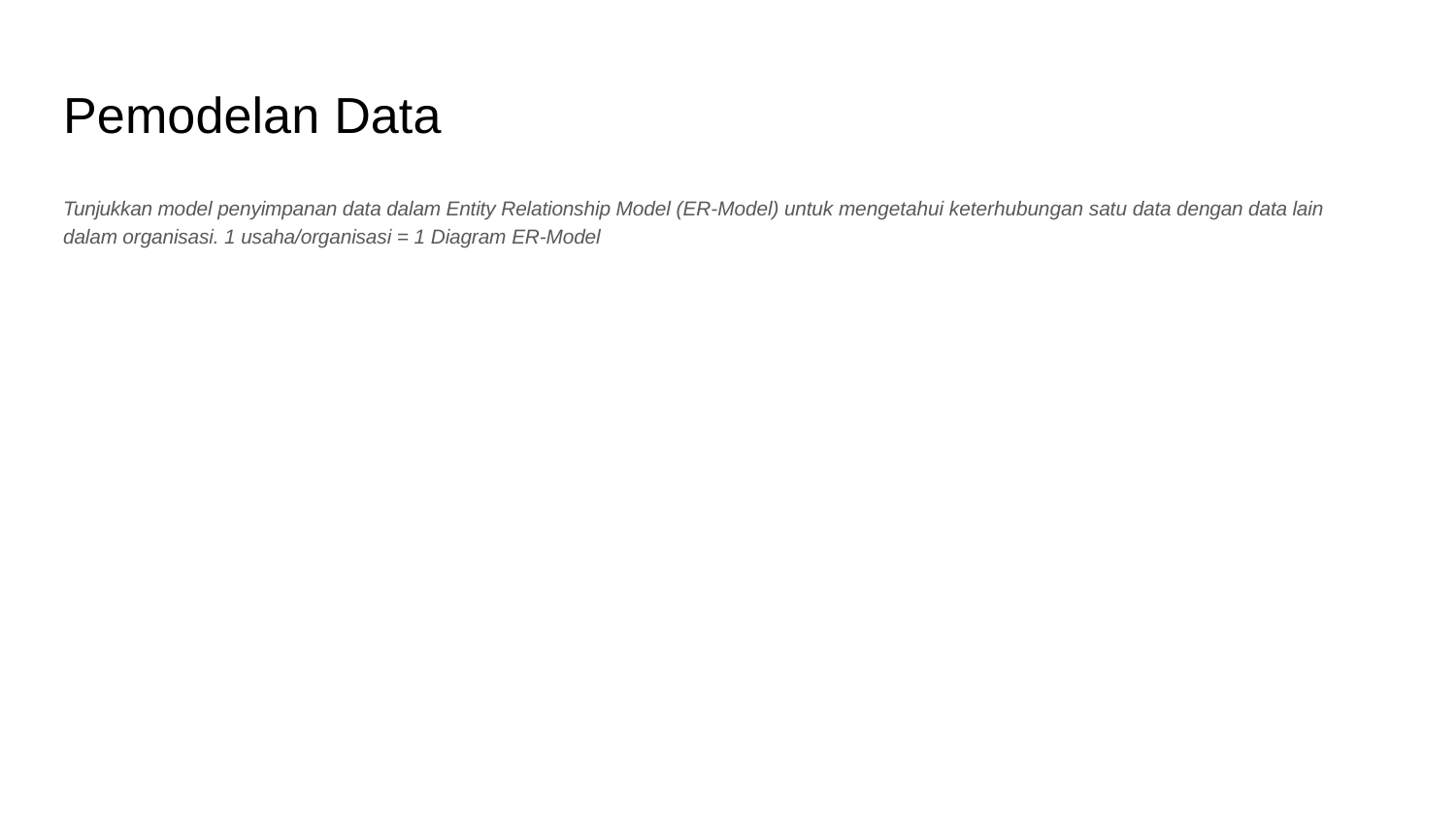

# Pemodelan Data
Tunjukkan model penyimpanan data dalam Entity Relationship Model (ER-Model) untuk mengetahui keterhubungan satu data dengan data lain  dalam organisasi. 1 usaha/organisasi = 1 Diagram ER-Model